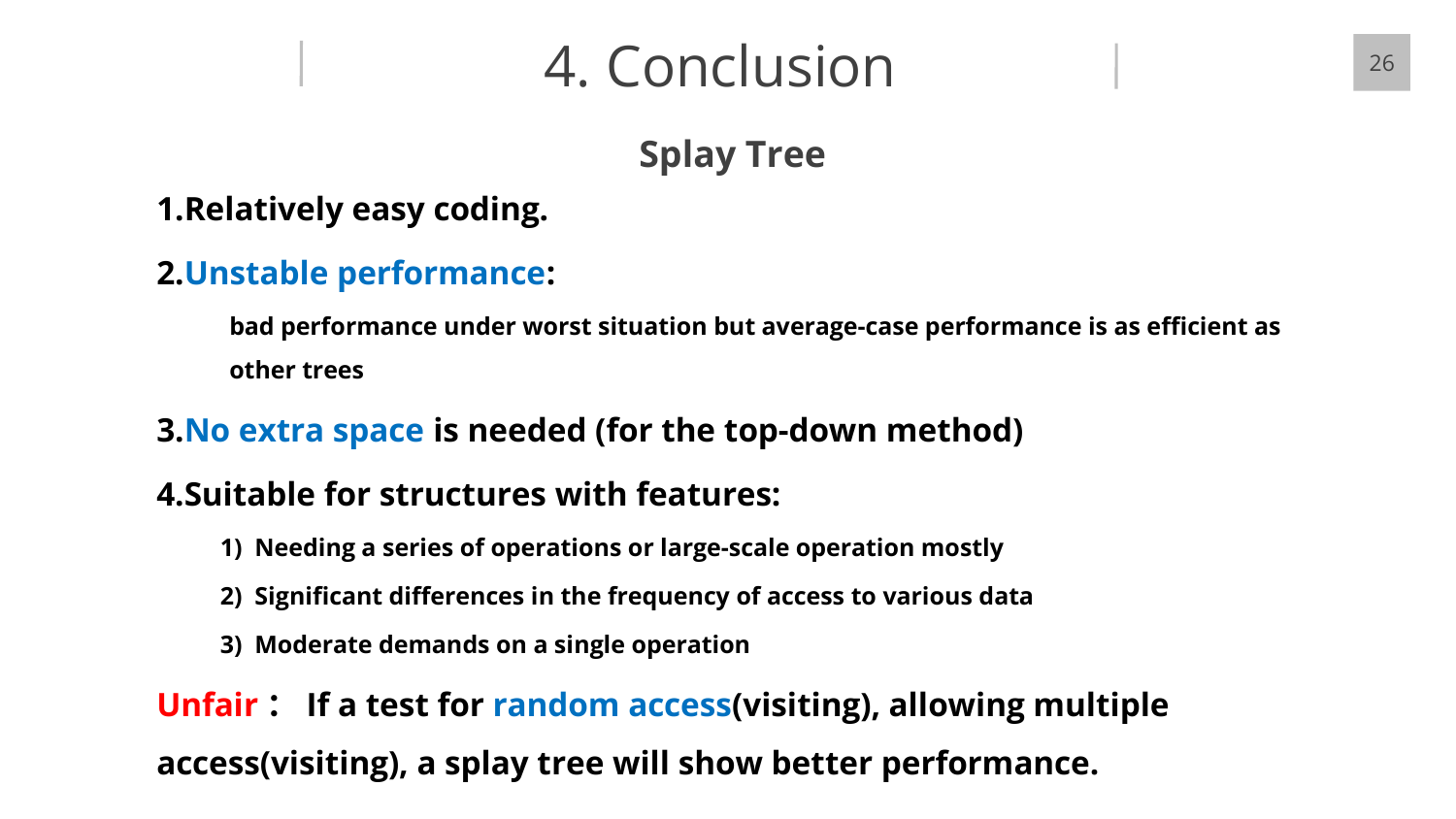

4. Conclusion
26
 Splay Tree
1.Relatively easy coding.
2.Unstable performance:
bad performance under worst situation but average-case performance is as efficient as other trees
3.No extra space is needed (for the top-down method)
4.Suitable for structures with features:
1)  Needing a series of operations or large-scale operation mostly
2)  Significant differences in the frequency of access to various data
3)  Moderate demands on a single operation
Unfair：If a test for random access(visiting), allowing multiple access(visiting), a splay tree will show better performance.